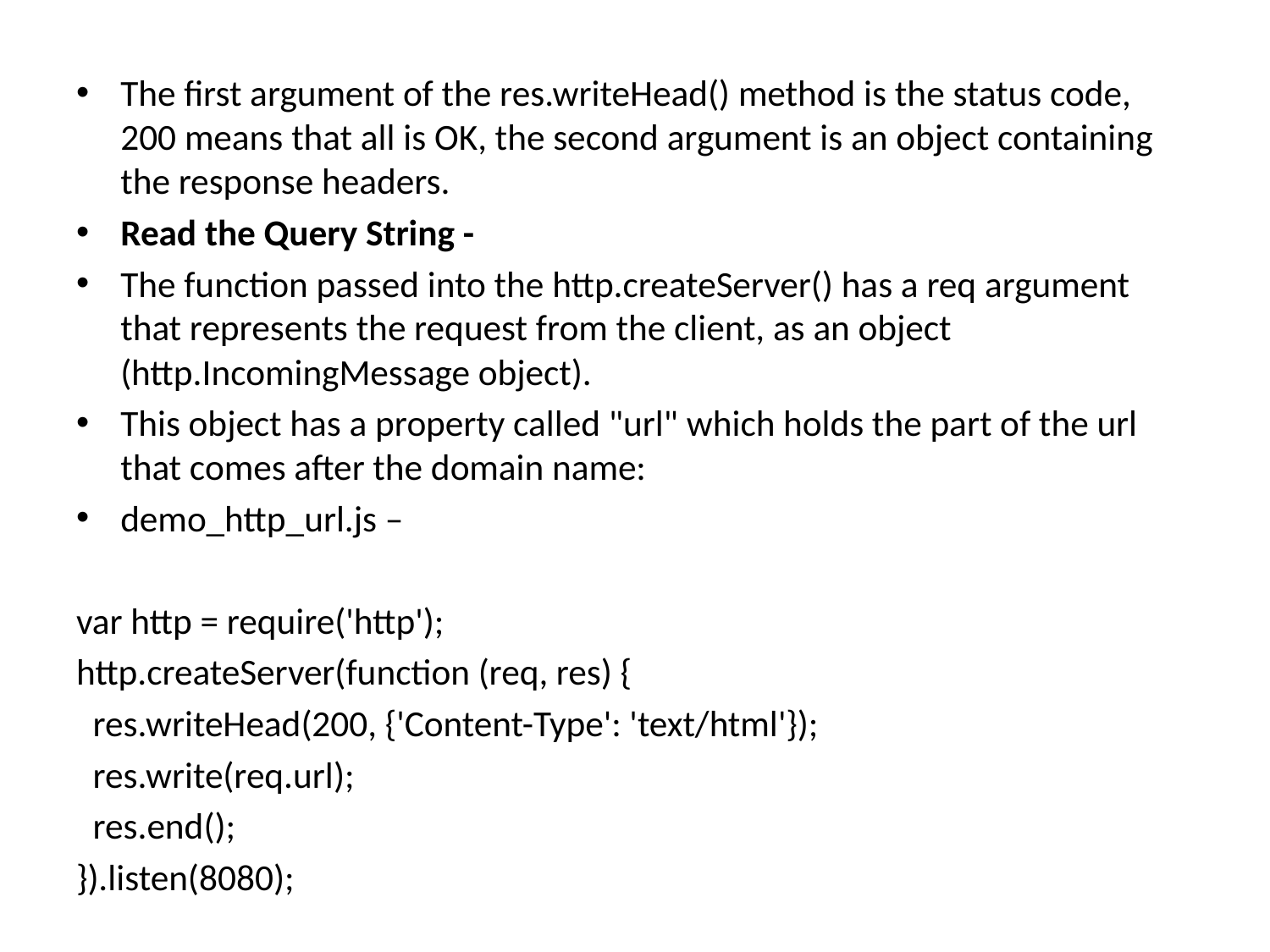

The first argument of the res.writeHead() method is the status code, 200 means that all is OK, the second argument is an object containing the response headers.
Read the Query String -
The function passed into the http.createServer() has a req argument that represents the request from the client, as an object (http.IncomingMessage object).
This object has a property called "url" which holds the part of the url that comes after the domain name:
demo_http_url.js –

var http = require('http');
http.createServer(function (req, res) {
  res.writeHead(200, {'Content-Type': 'text/html'});
  res.write(req.url);
  res.end();
}).listen(8080);